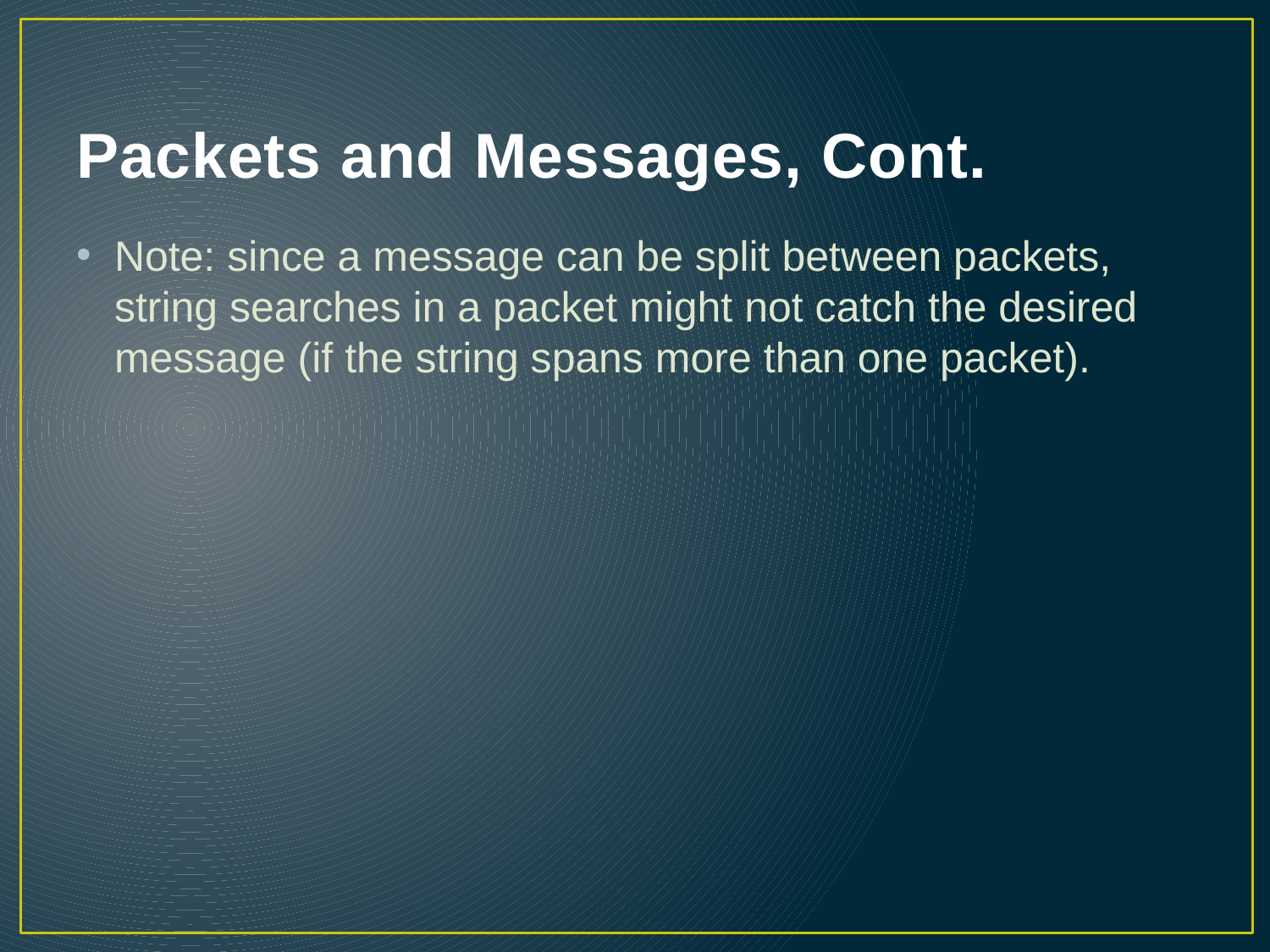

# Packets and Messages, Cont.
Note: since a message can be split between packets, string searches in a packet might not catch the desired message (if the string spans more than one packet).